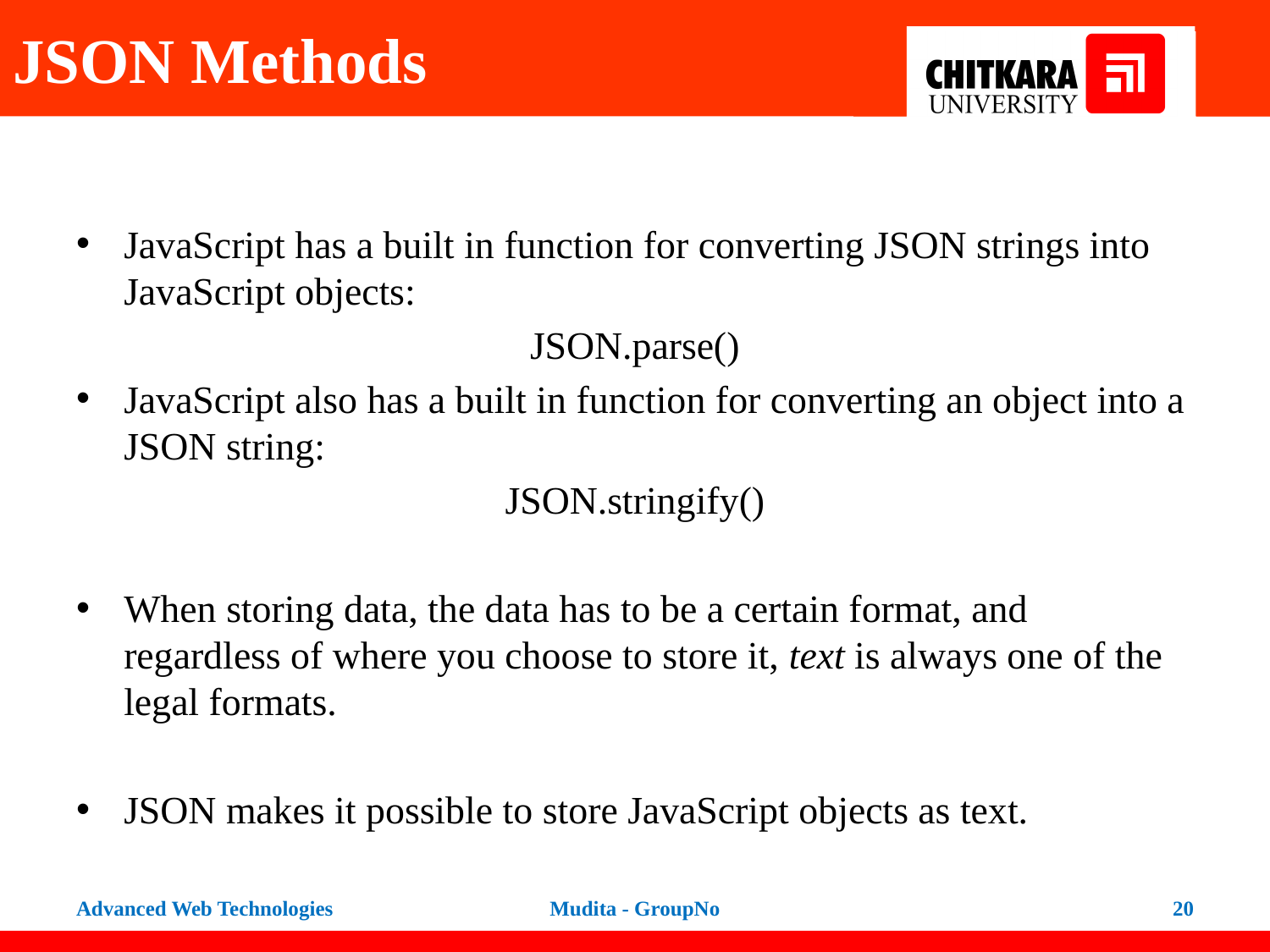

# JSON Methods

JavaScript has a built in function for converting JSON strings into JavaScript objects:
JSON.parse()
JavaScript also has a built in function for converting an object into a JSON string:
JSON.stringify()

When storing data, the data has to be a certain format, and regardless of where you choose to store it, text is always one of the legal formats.

JSON makes it possible to store JavaScript objects as text.

Advanced Web Technologies
Mudita - GroupNo
20